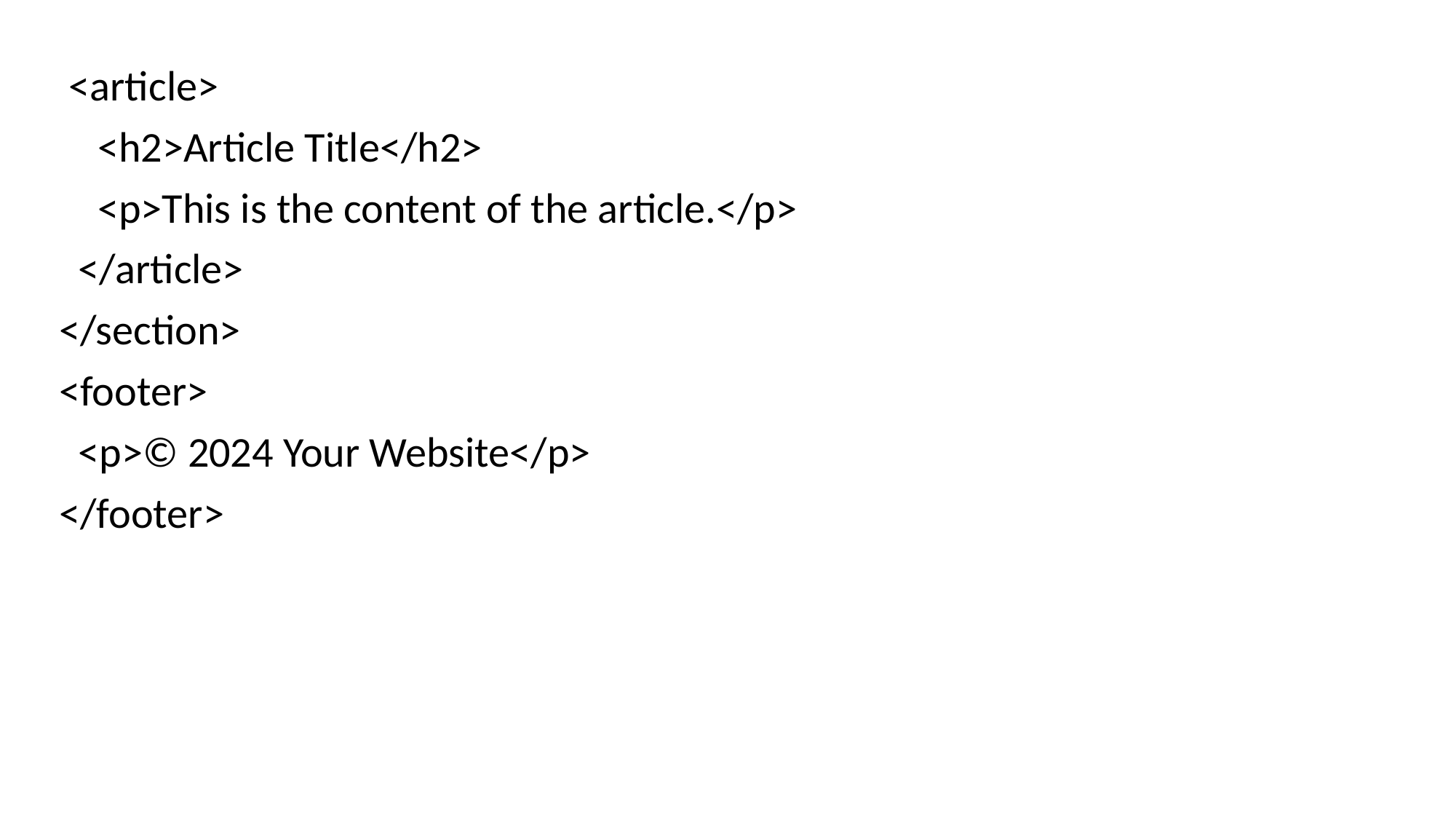

<article>
    <h2>Article Title</h2>
    <p>This is the content of the article.</p>
  </article>
</section>
<footer>
  <p>© 2024 Your Website</p>
</footer>